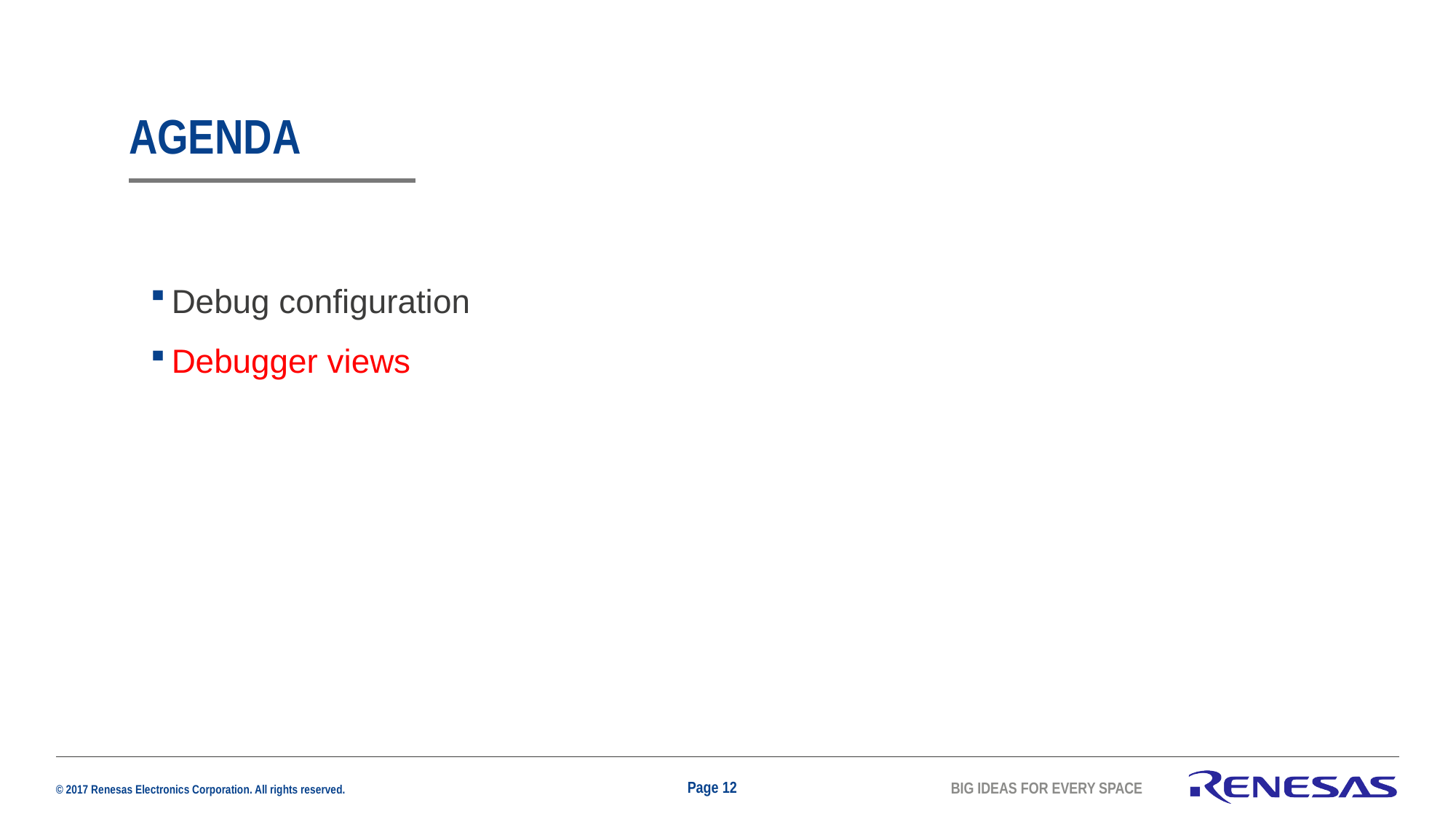

# Agenda
Debug configuration
Debugger views
Page 12